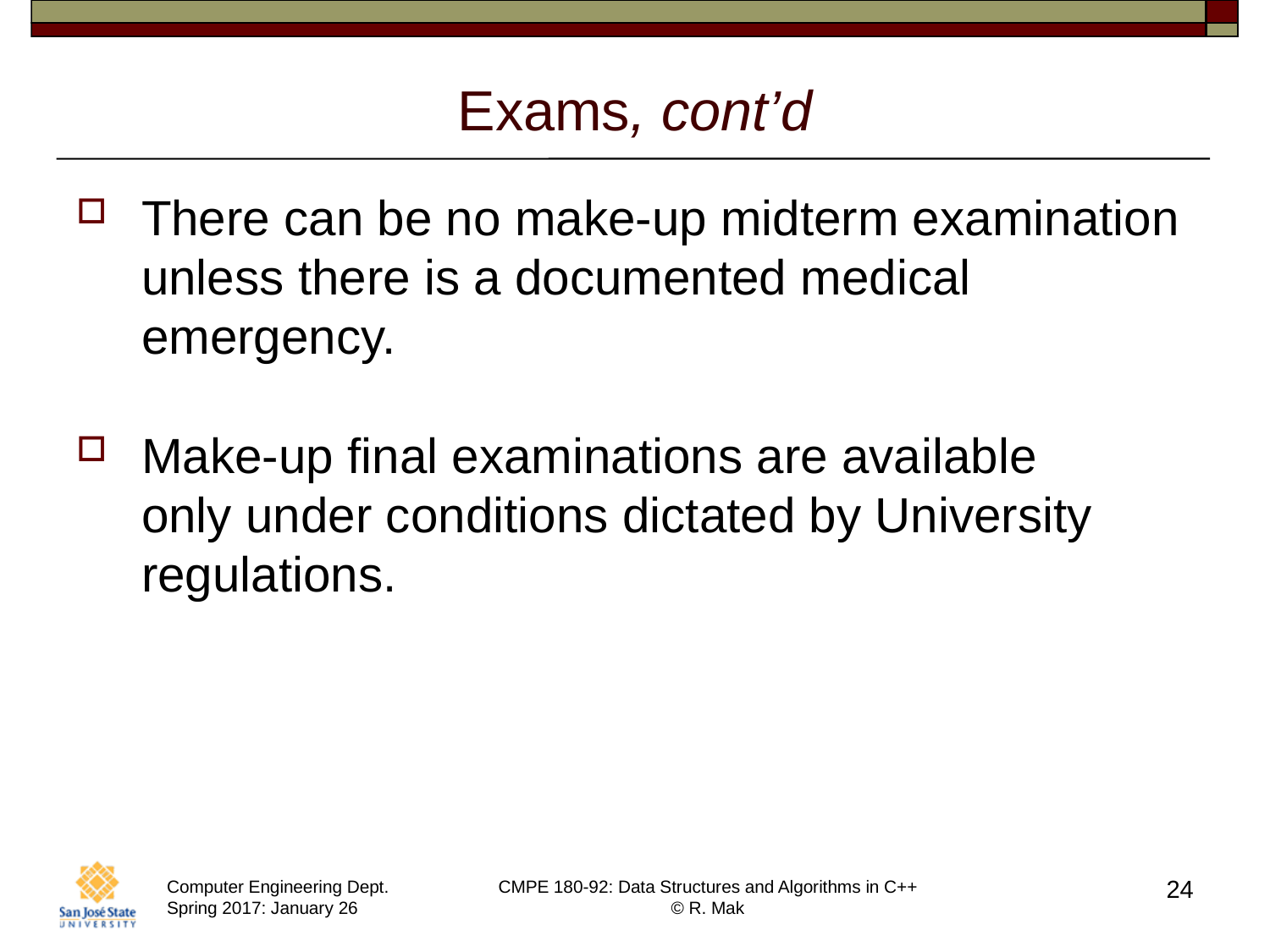

# Exams, cont’d
There can be no make-up midterm examination unless there is a documented medical emergency.

Make-up final examinations are available
only under conditions dictated by University regulations.
24